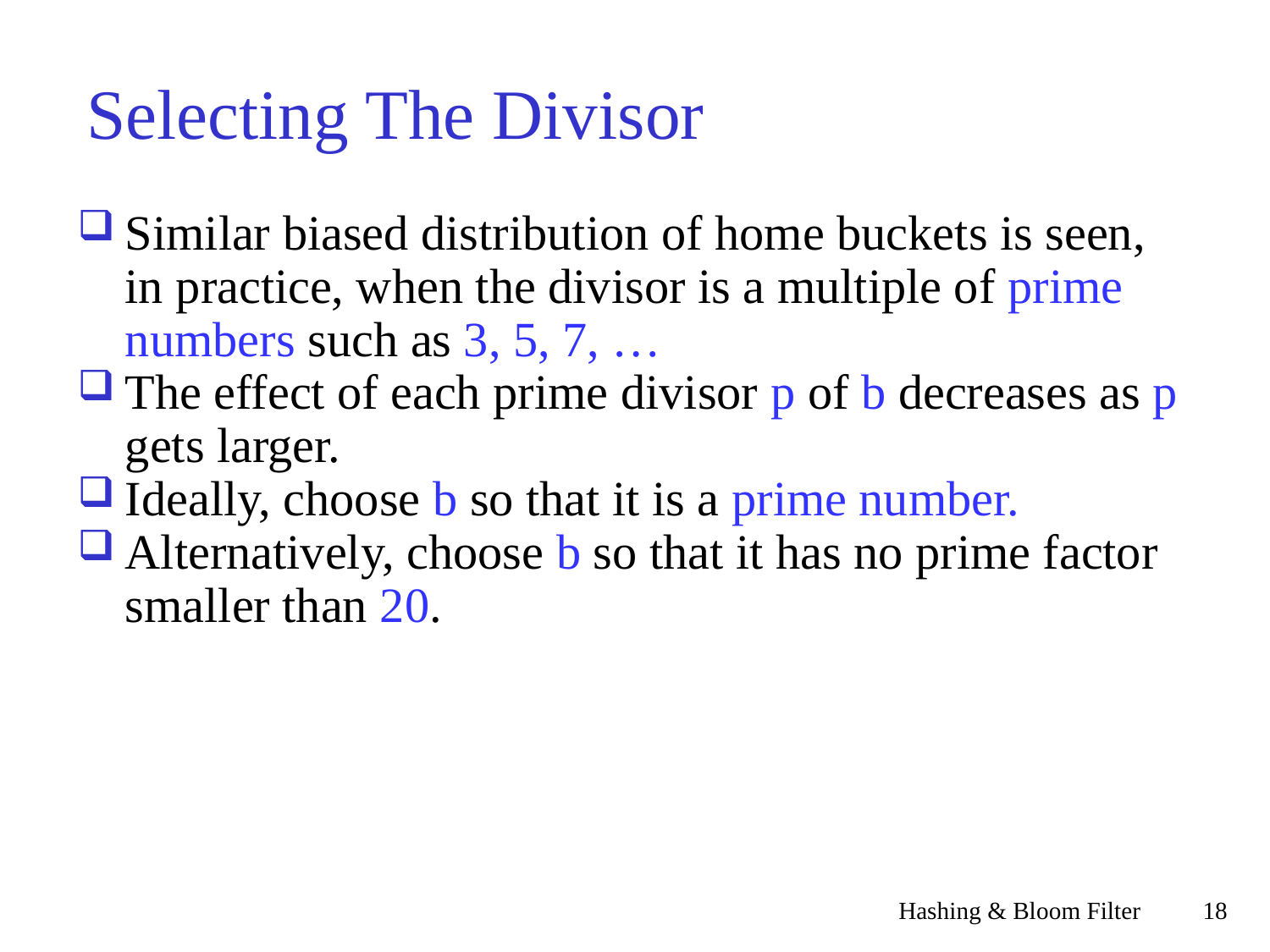

Selecting The Divisor
Similar biased distribution of home buckets is seen, in practice, when the divisor is a multiple of prime numbers such as 3, 5, 7, …
The effect of each prime divisor p of b decreases as p gets larger.
Ideally, choose b so that it is a prime number.
Alternatively, choose b so that it has no prime factor smaller than 20.
Hashing & Bloom Filter
18